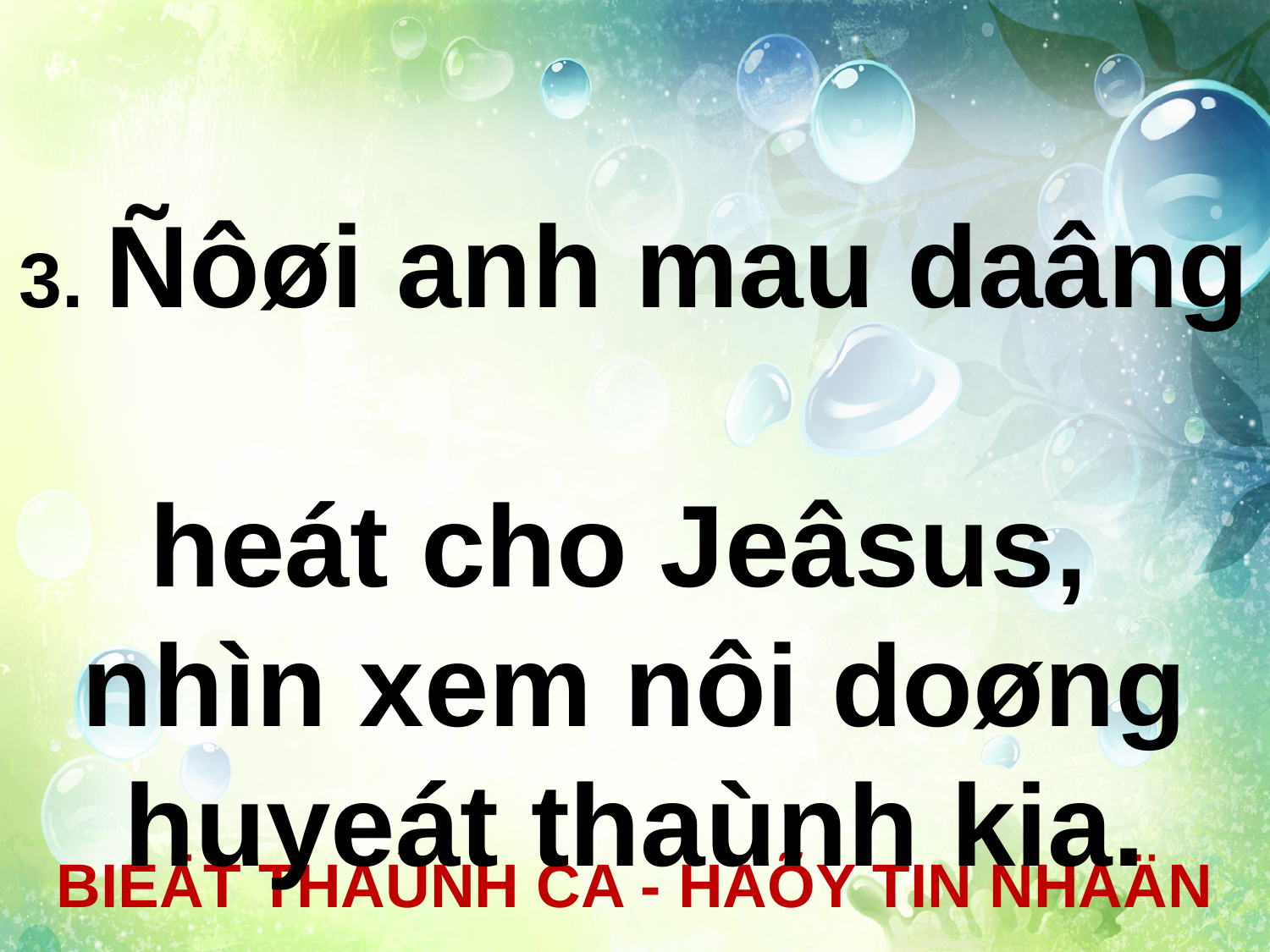

3. Ñôøi anh mau daâng
heát cho Jeâsus,
nhìn xem nôi doøng huyeát thaùnh kia.
BIEÄT THAÙNH CA - HAÕY TIN NHAÄN